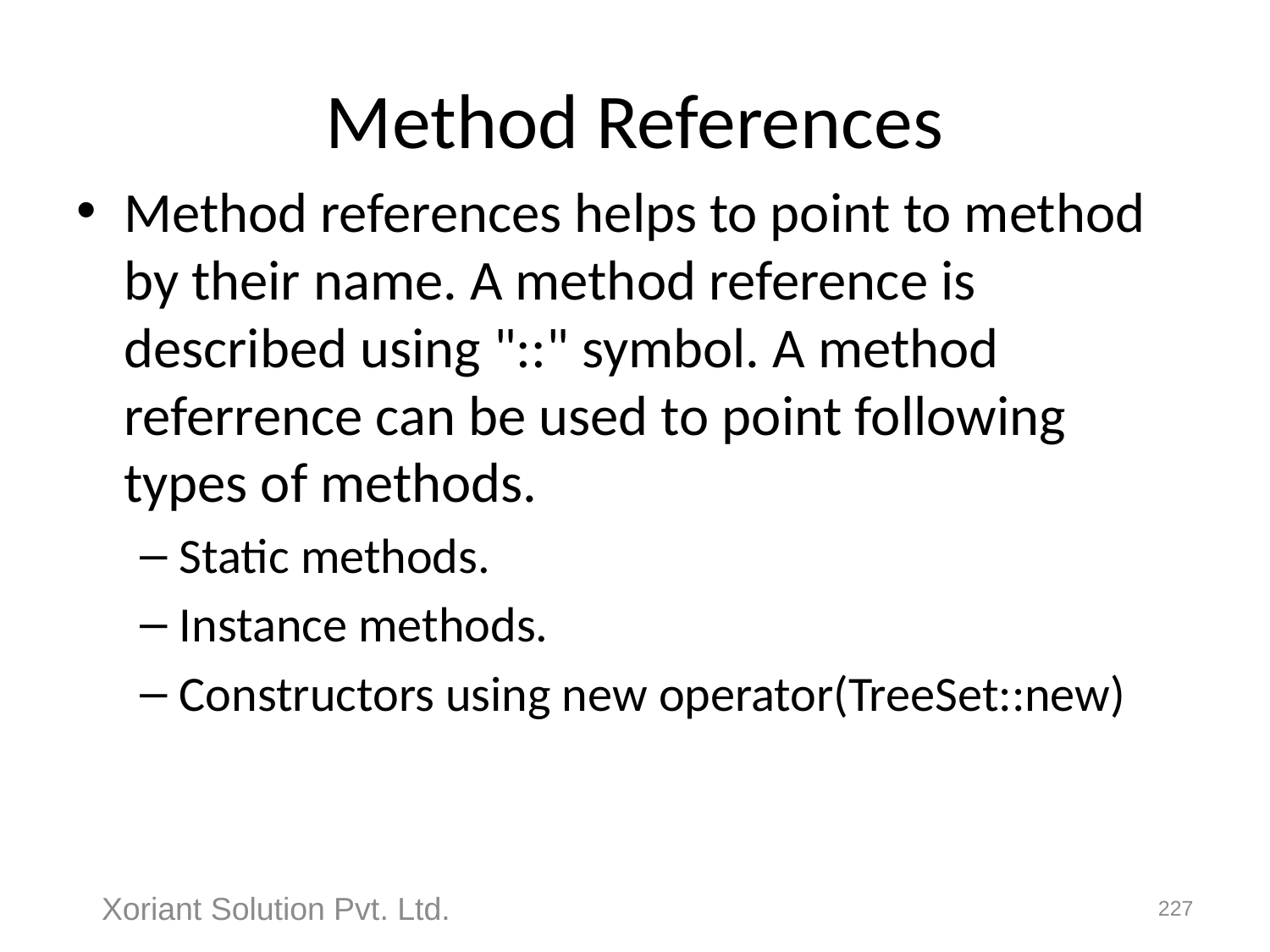

# Method References
Method references helps to point to method by their name. A method reference is described using "::" symbol. A method referrence can be used to point following types of methods.
Static methods.
Instance methods.
Constructors using new operator(TreeSet::new)

Xoriant Solution Pvt. Ltd.
227